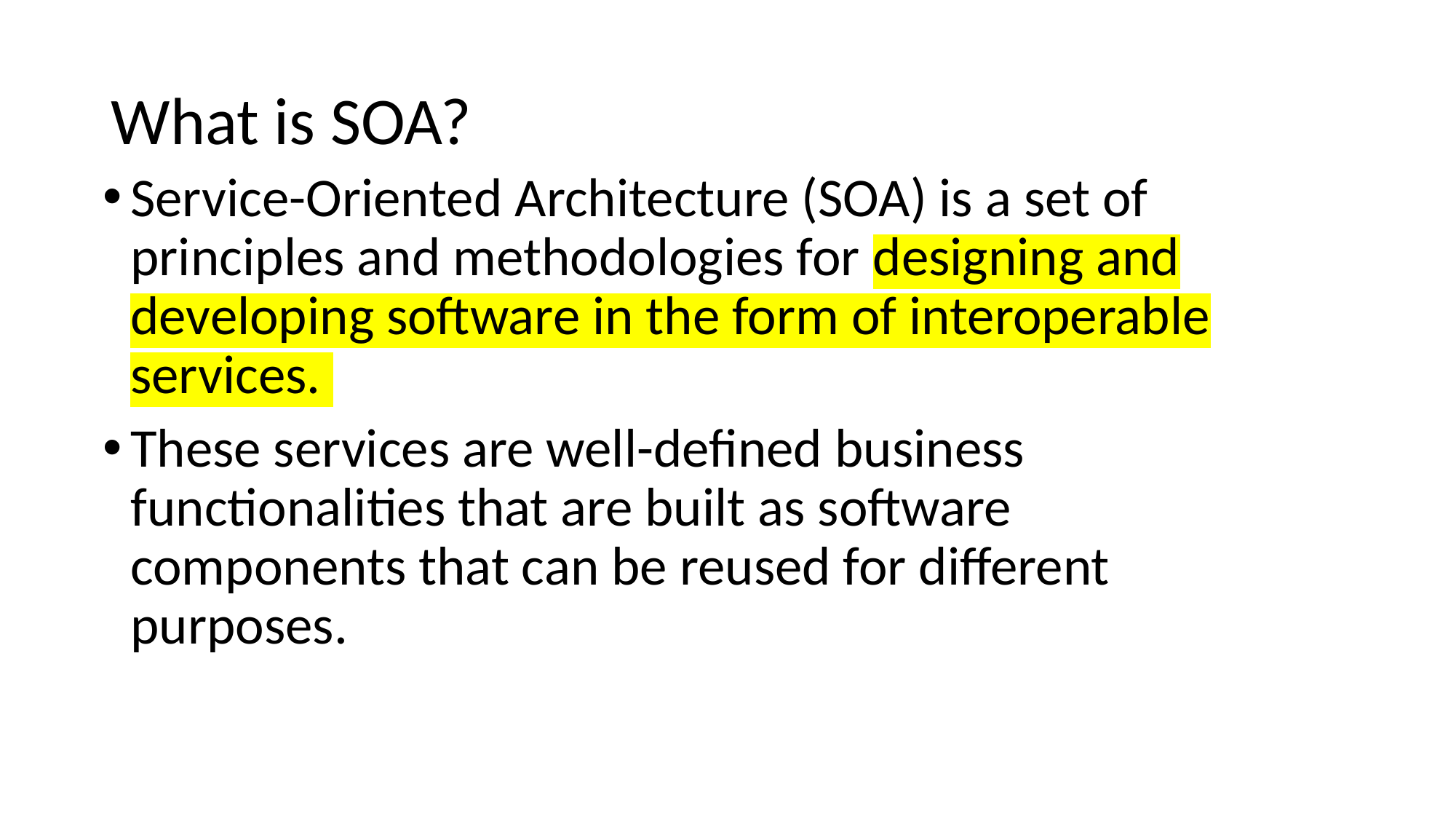

# What is SOA?
Service-Oriented Architecture (SOA) is a set of principles and methodologies for designing and developing software in the form of interoperable services.
These services are well-defined business functionalities that are built as software components that can be reused for different purposes.